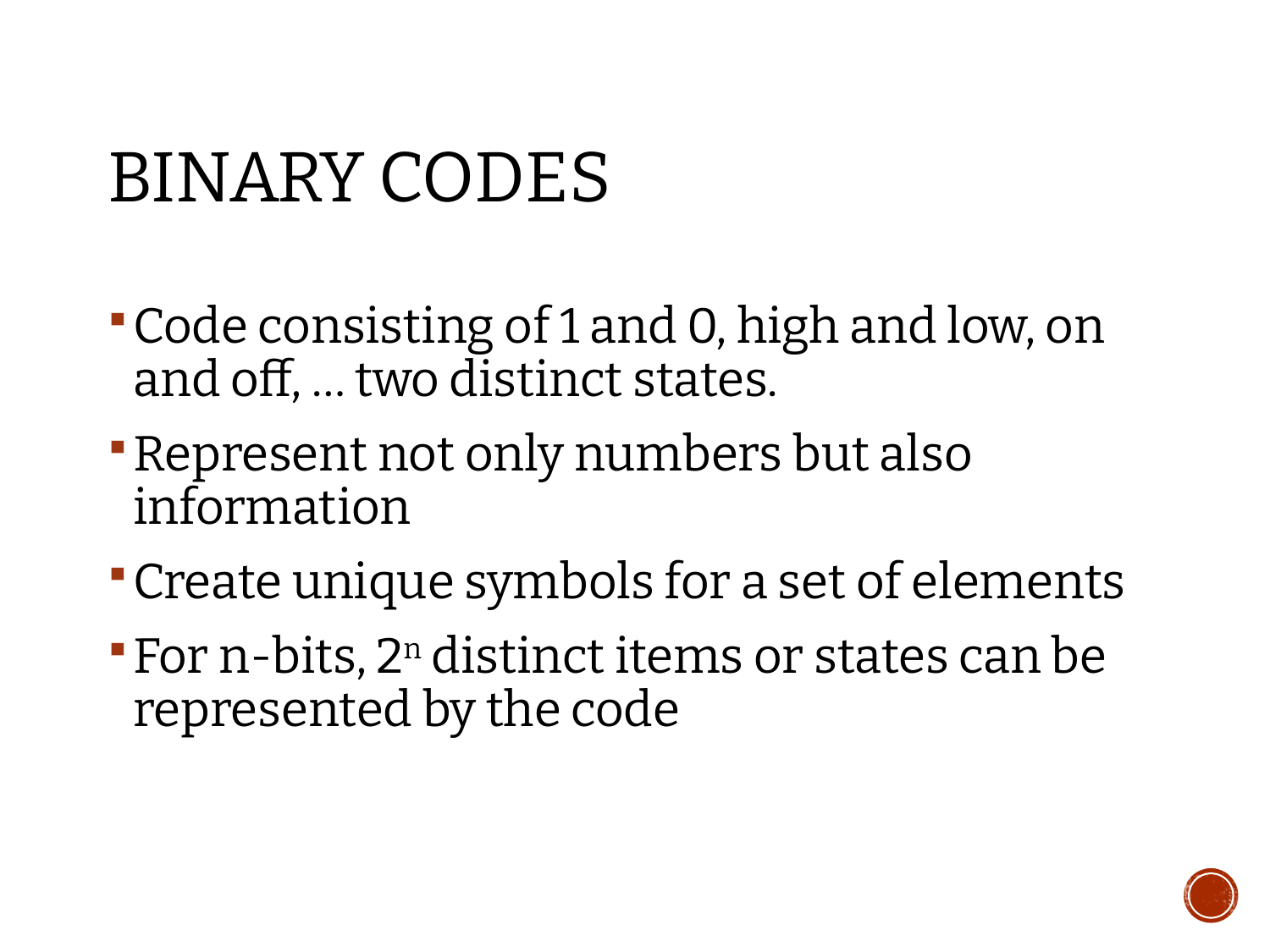

# Binary Codes
Code consisting of 1 and 0, high and low, on and off, … two distinct states.
Represent not only numbers but also information
Create unique symbols for a set of elements
For n-bits, 2n distinct items or states can be represented by the code